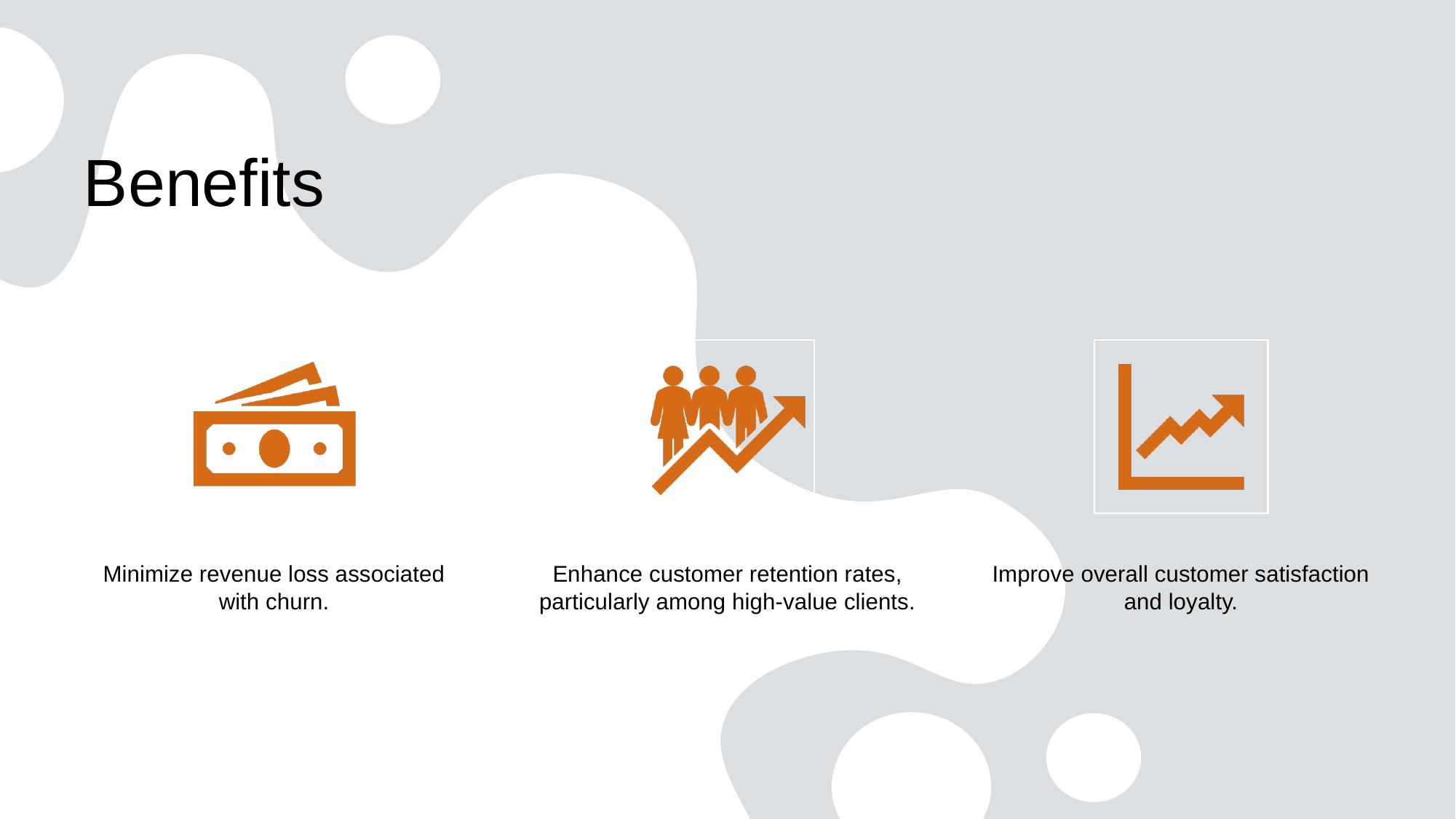

# Benefits
Minimize revenue loss associated with churn.
Enhance customer retention rates, particularly among high-value clients.
Improve overall customer satisfaction and loyalty.